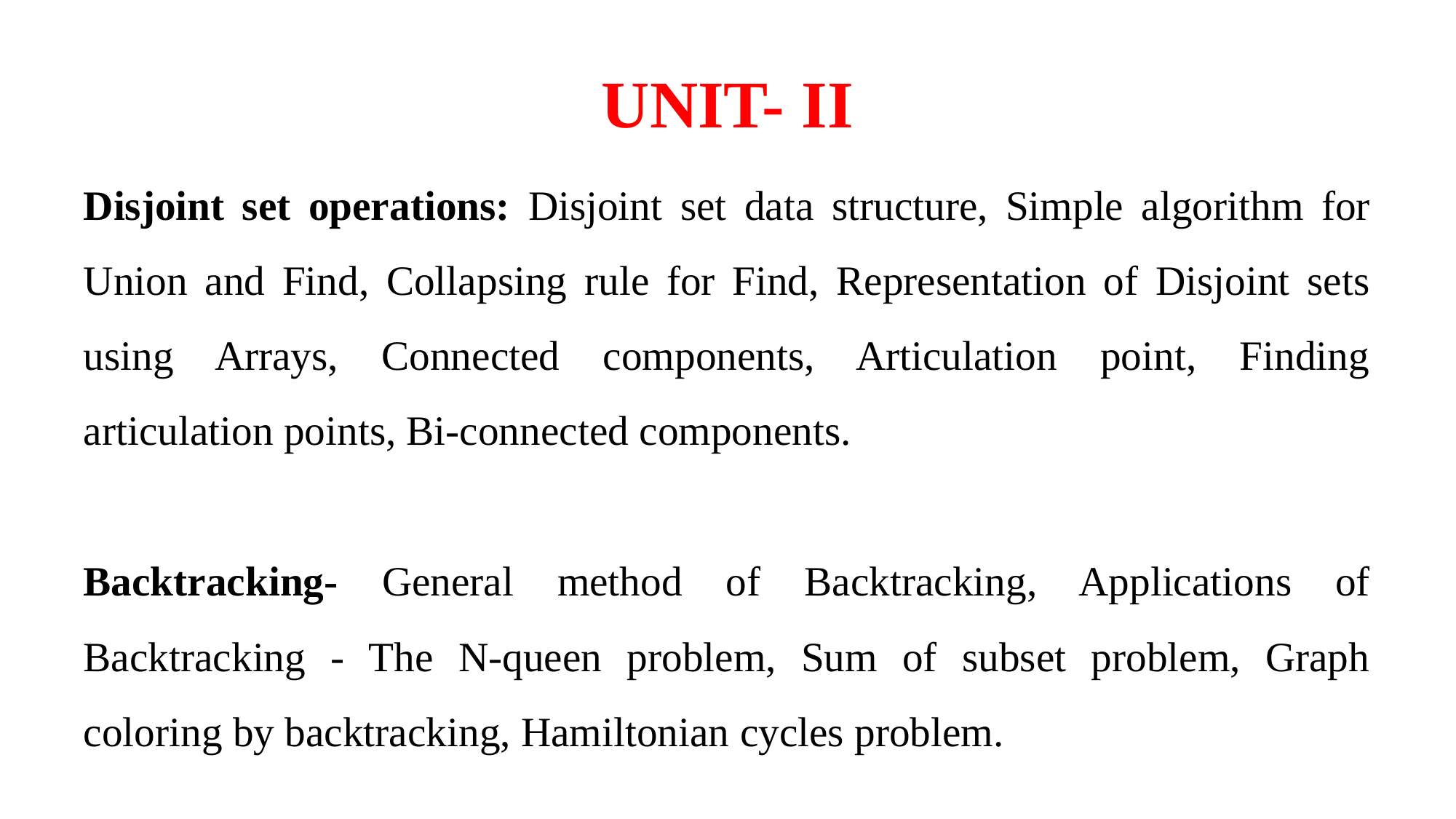

# UNIT- II
Disjoint set operations: Disjoint set data structure, Simple algorithm for Union and Find, Collapsing rule for Find, Representation of Disjoint sets using Arrays, Connected components, Articulation point, Finding articulation points, Bi-connected components.

Backtracking- General method of Backtracking, Applications of Backtracking - The N-queen problem, Sum of subset problem, Graph coloring by backtracking, Hamiltonian cycles problem.